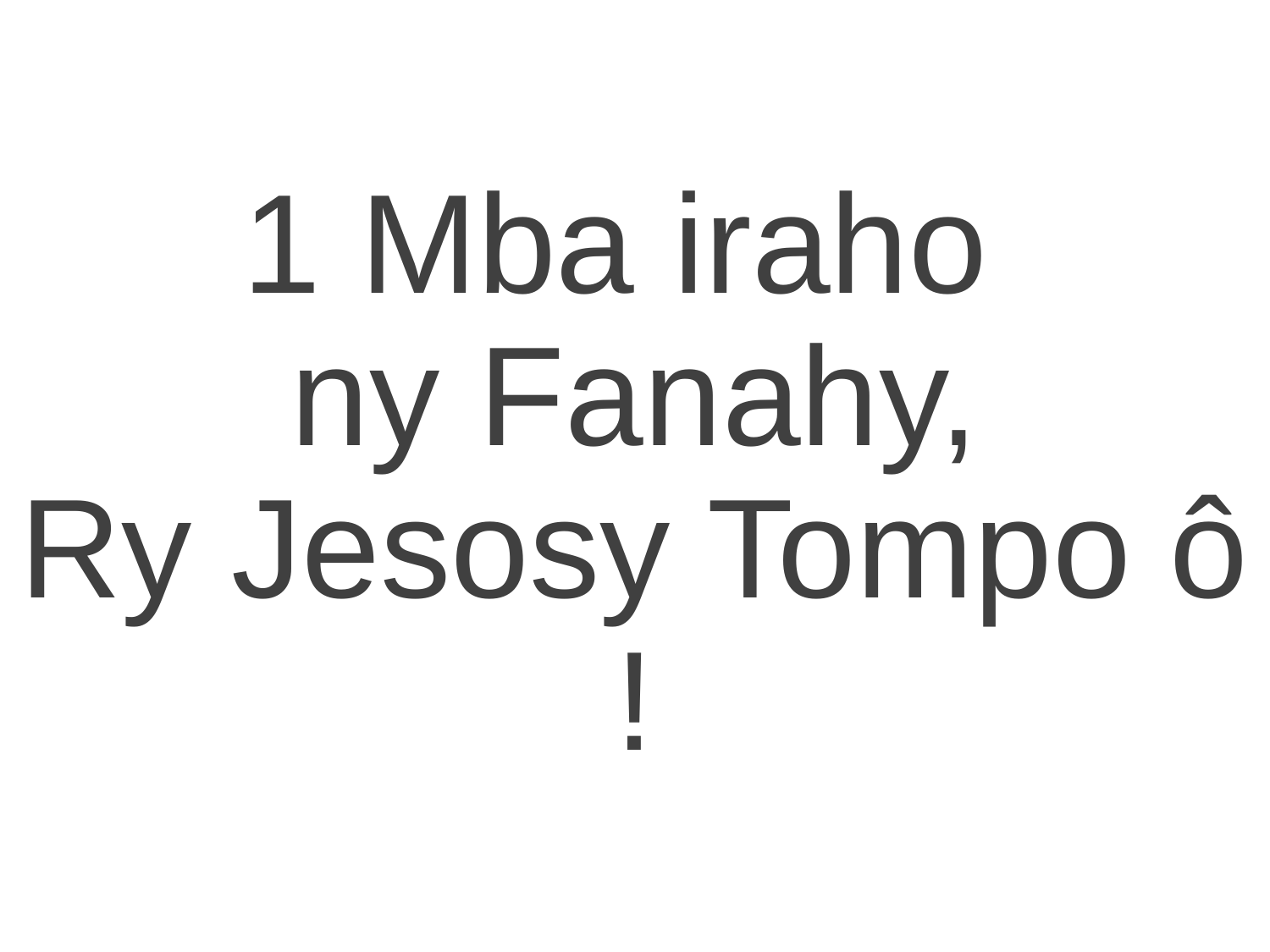

1 Mba iraho
ny Fanahy,
Ry Jesosy Tompo ô !